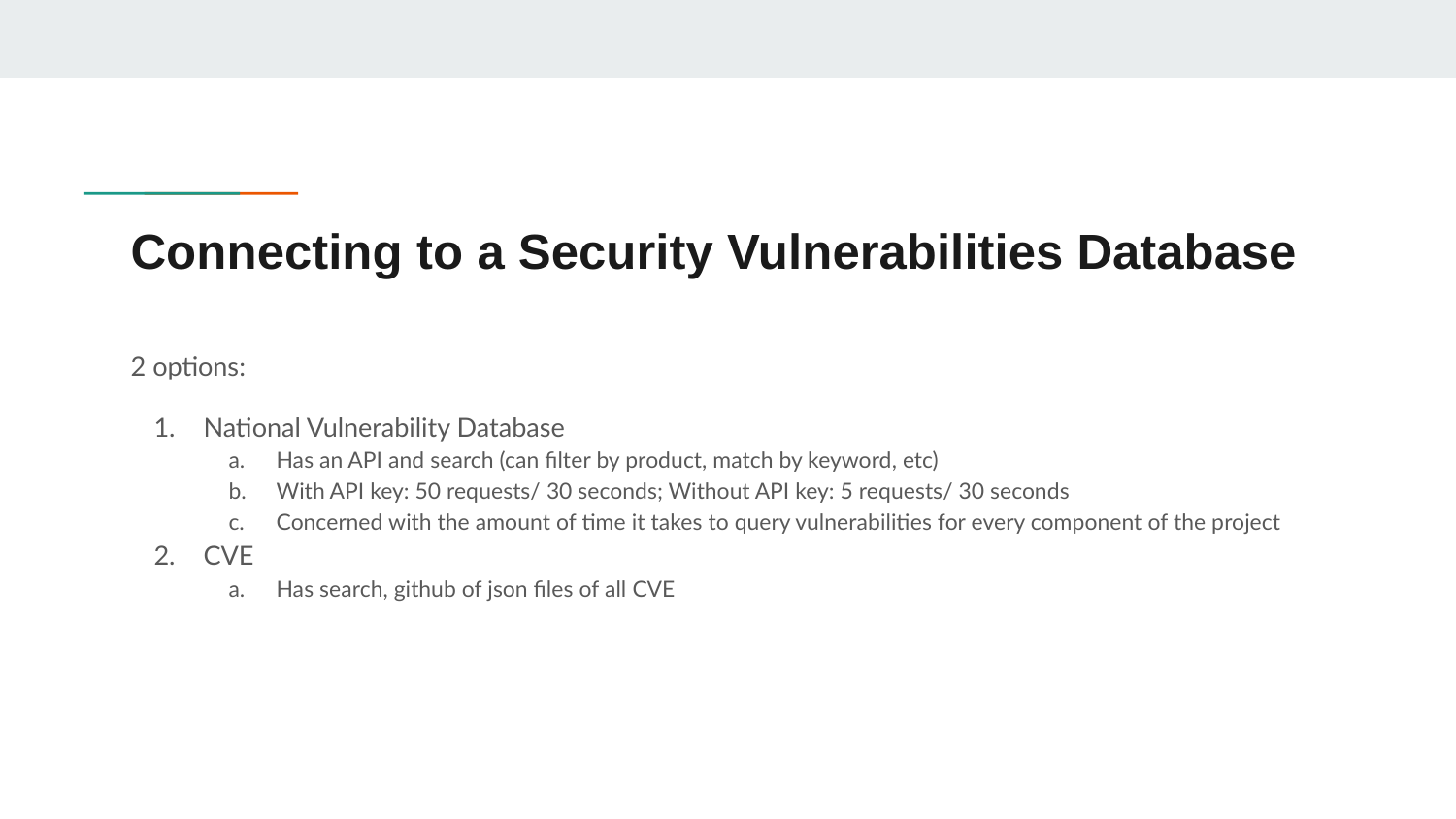

# Connecting to a Security Vulnerabilities Database
2 options:
National Vulnerability Database
Has an API and search (can filter by product, match by keyword, etc)
With API key: 50 requests/ 30 seconds; Without API key: 5 requests/ 30 seconds
Concerned with the amount of time it takes to query vulnerabilities for every component of the project
CVE
Has search, github of json files of all CVE